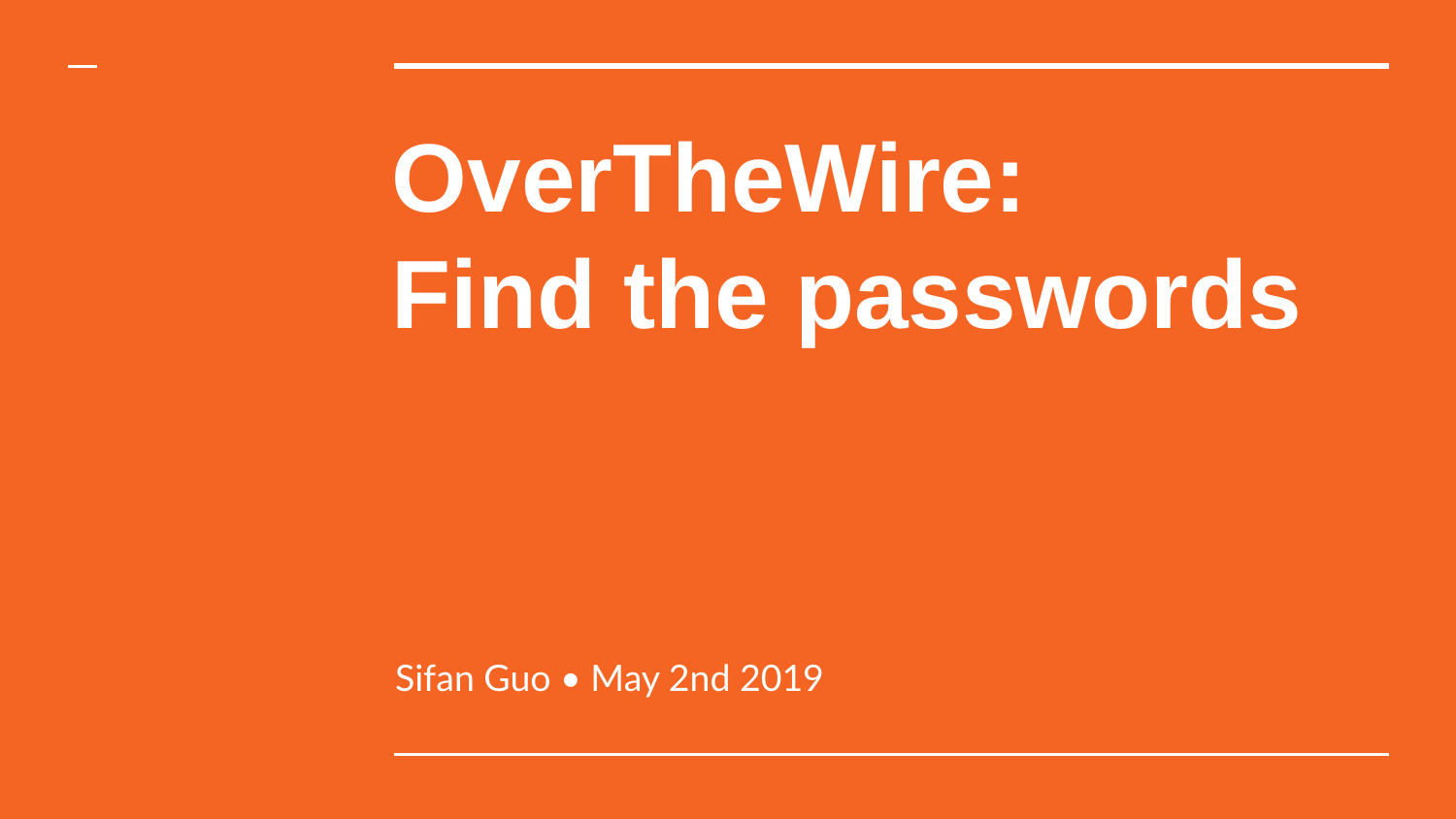

# OverTheWire: Find the passwords
Sifan Guo • May 2nd 2019